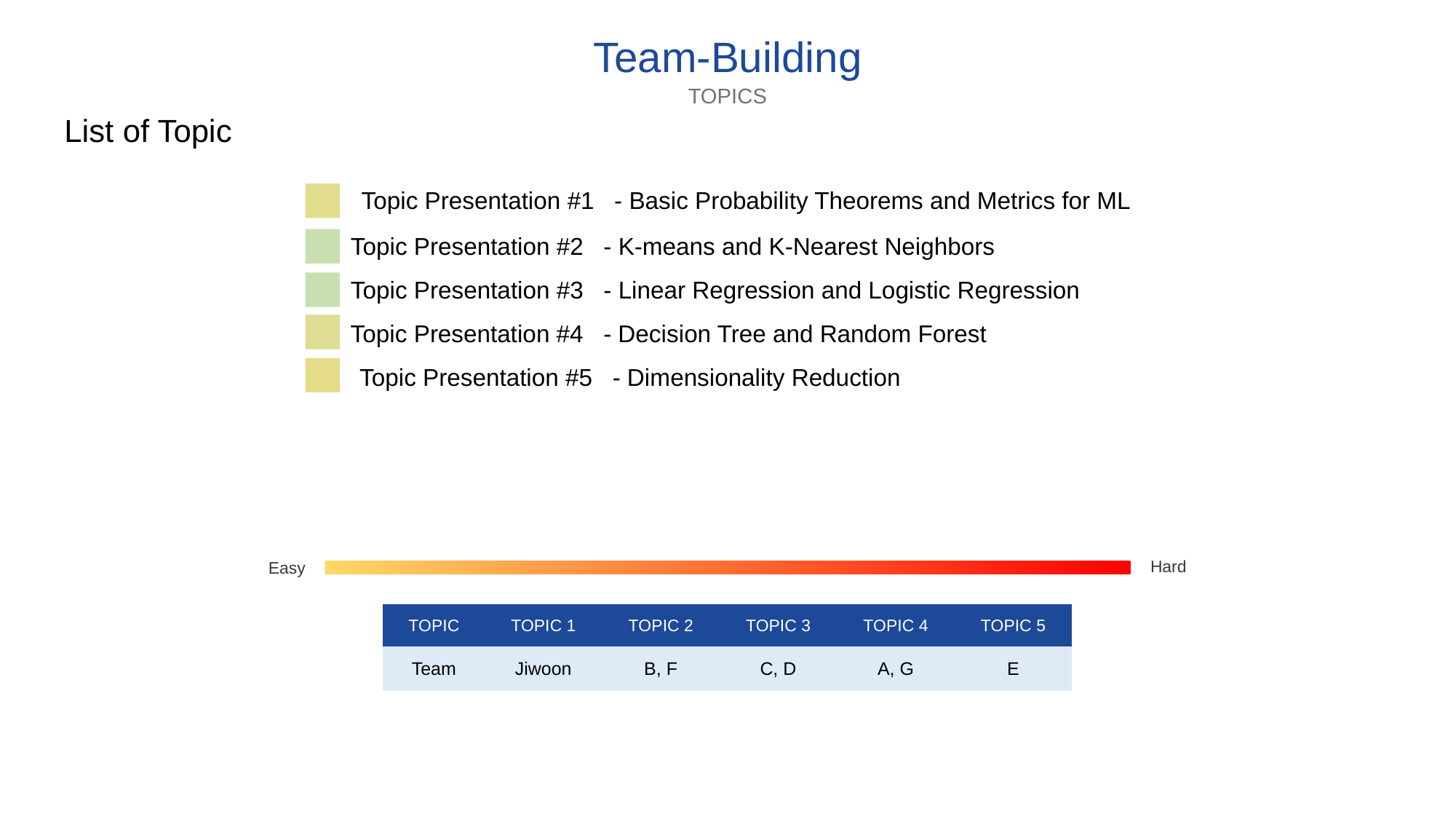

Team-Building

TOPICS
List of Topic
Topic Presentation #1   - Basic Probability Theorems and Metrics for ML

Topic Presentation #2   - K-means and K-Nearest Neighbors

Topic Presentation #3   - Linear Regression and Logistic Regression

Topic Presentation #4   - Decision Tree and Random Forest

Topic Presentation #5   - Dimensionality Reduction

Hard
Easy

| TOPIC | TOPIC 1 | TOPIC 2 | TOPIC 3 | TOPIC 4 | TOPIC 5 |
| --- | --- | --- | --- | --- | --- |
| Team | Jiwoon | B, F | C, D | A, G | E |